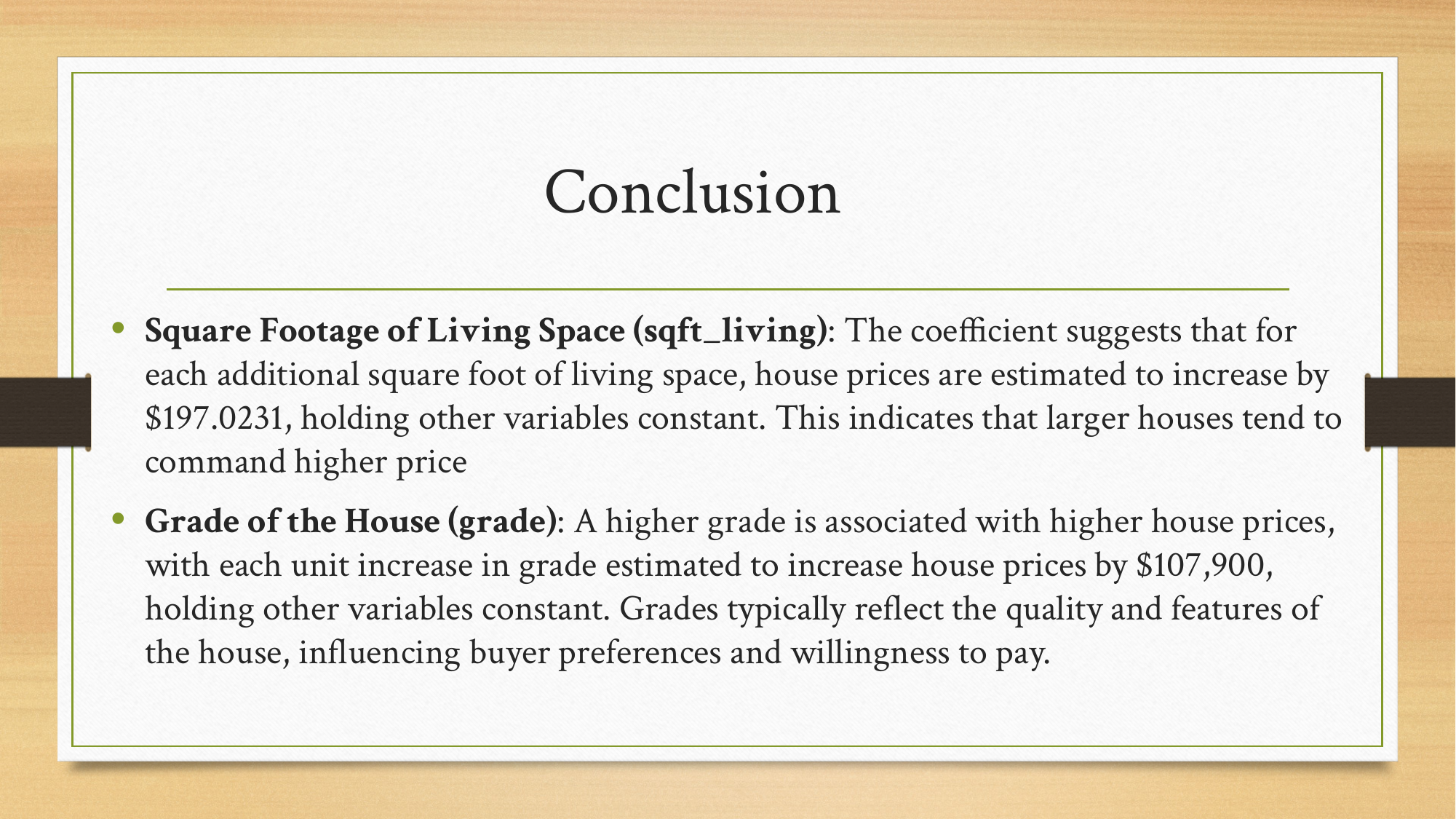

# Conclusion
Square Footage of Living Space (sqft_living): The coefficient suggests that for each additional square foot of living space, house prices are estimated to increase by $197.0231, holding other variables constant. This indicates that larger houses tend to command higher price
Grade of the House (grade): A higher grade is associated with higher house prices, with each unit increase in grade estimated to increase house prices by $107,900, holding other variables constant. Grades typically reflect the quality and features of the house, influencing buyer preferences and willingness to pay.